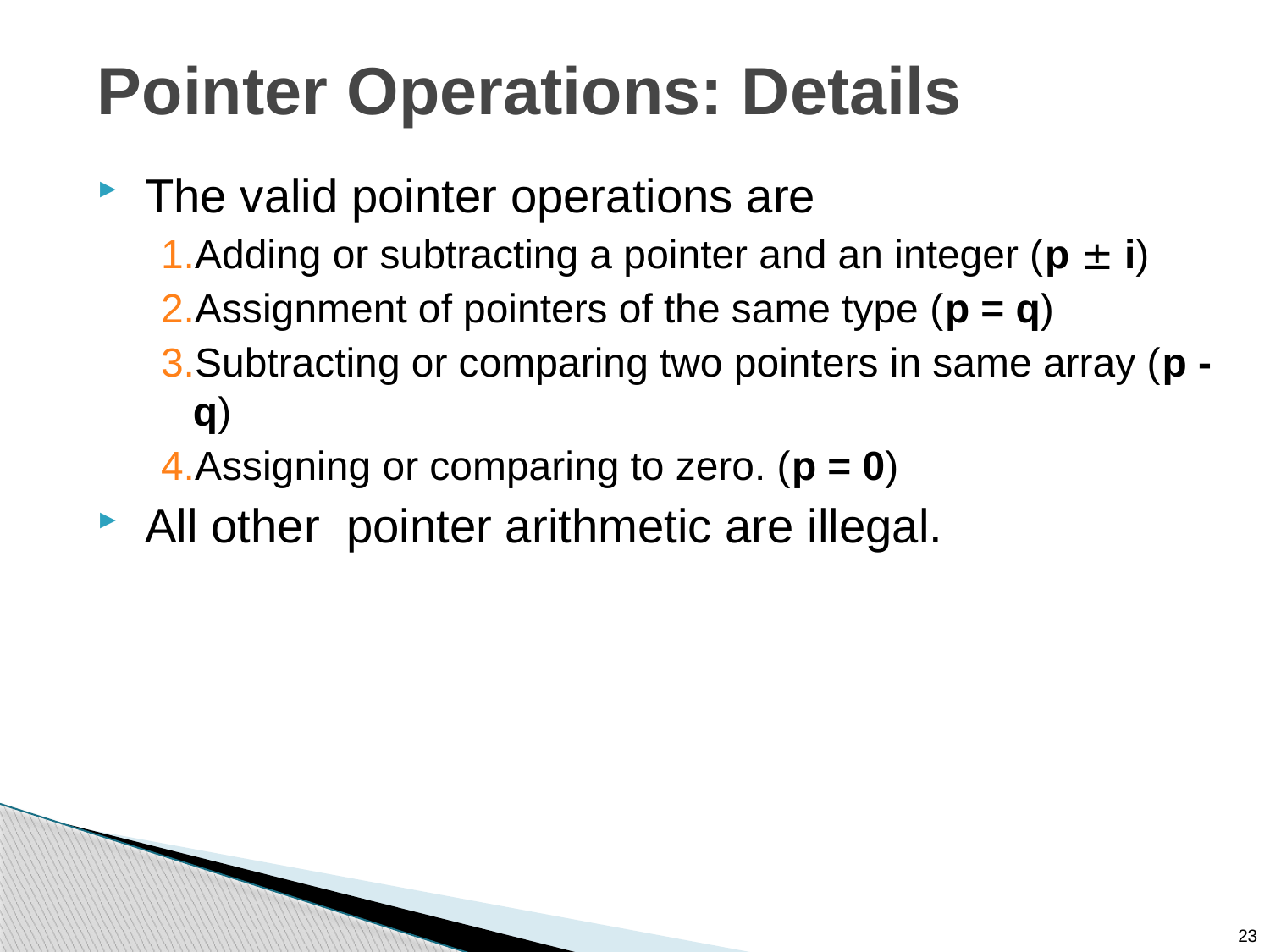

# Pointer Operations: Details
The valid pointer operations are
Adding or subtracting a pointer and an integer (p ± i)
Assignment of pointers of the same type (p = q)
Subtracting or comparing two pointers in same array (p - q)
Assigning or comparing to zero. (p = 0)
All other  pointer arithmetic are illegal.

23